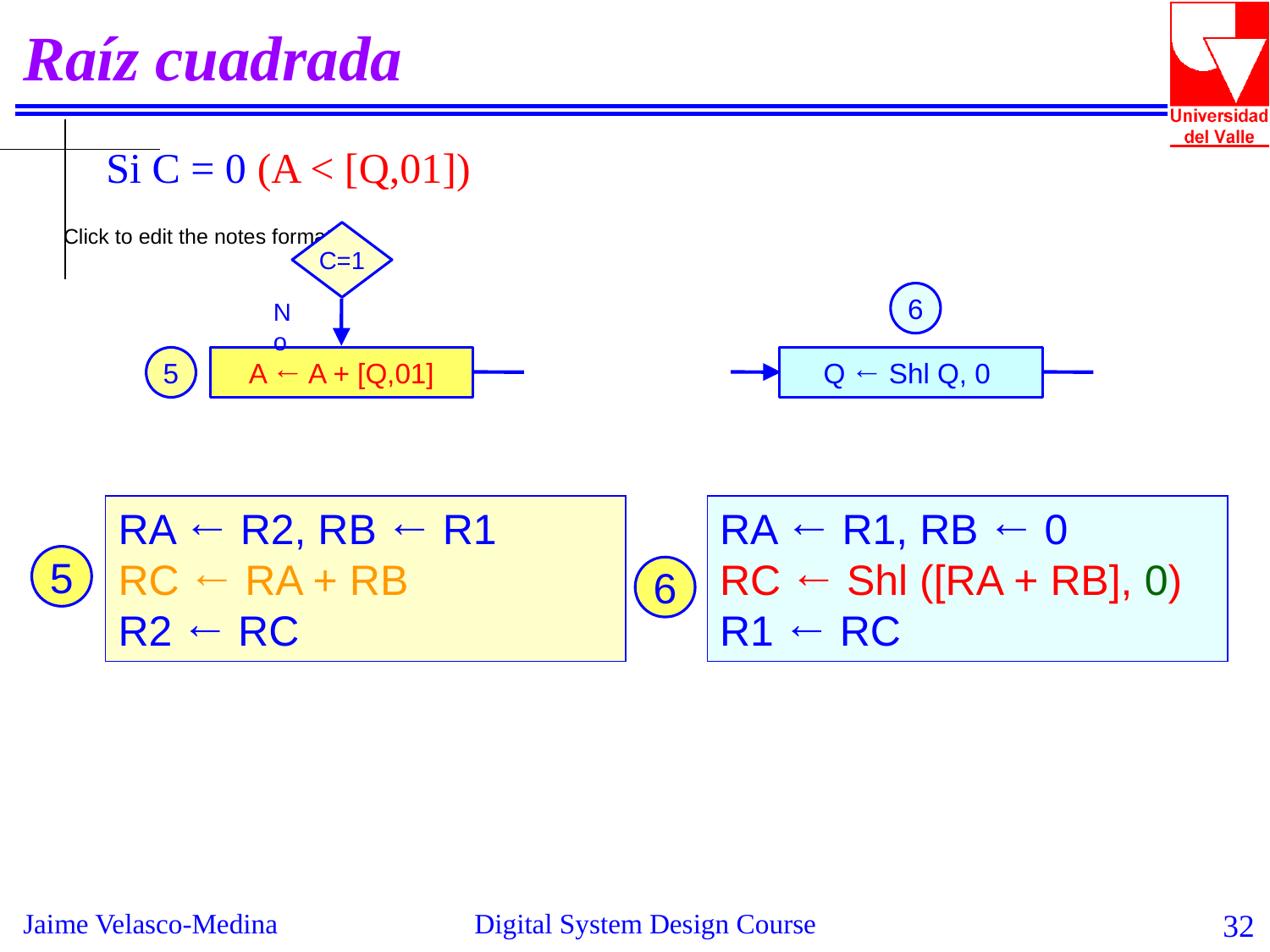

Raíz cuadrada
Si C = 0 (A < [Q,01])
C=1
6
No
A ← A + [Q,01]
Q ← Shl Q, 0
5
RA ← R2, RB ← R1
RC ← RA + RB
R2 ← RC
RA ← R1, RB ← 0
RC ← Shl ([RA + RB], 0)
R1 ← RC
5
6